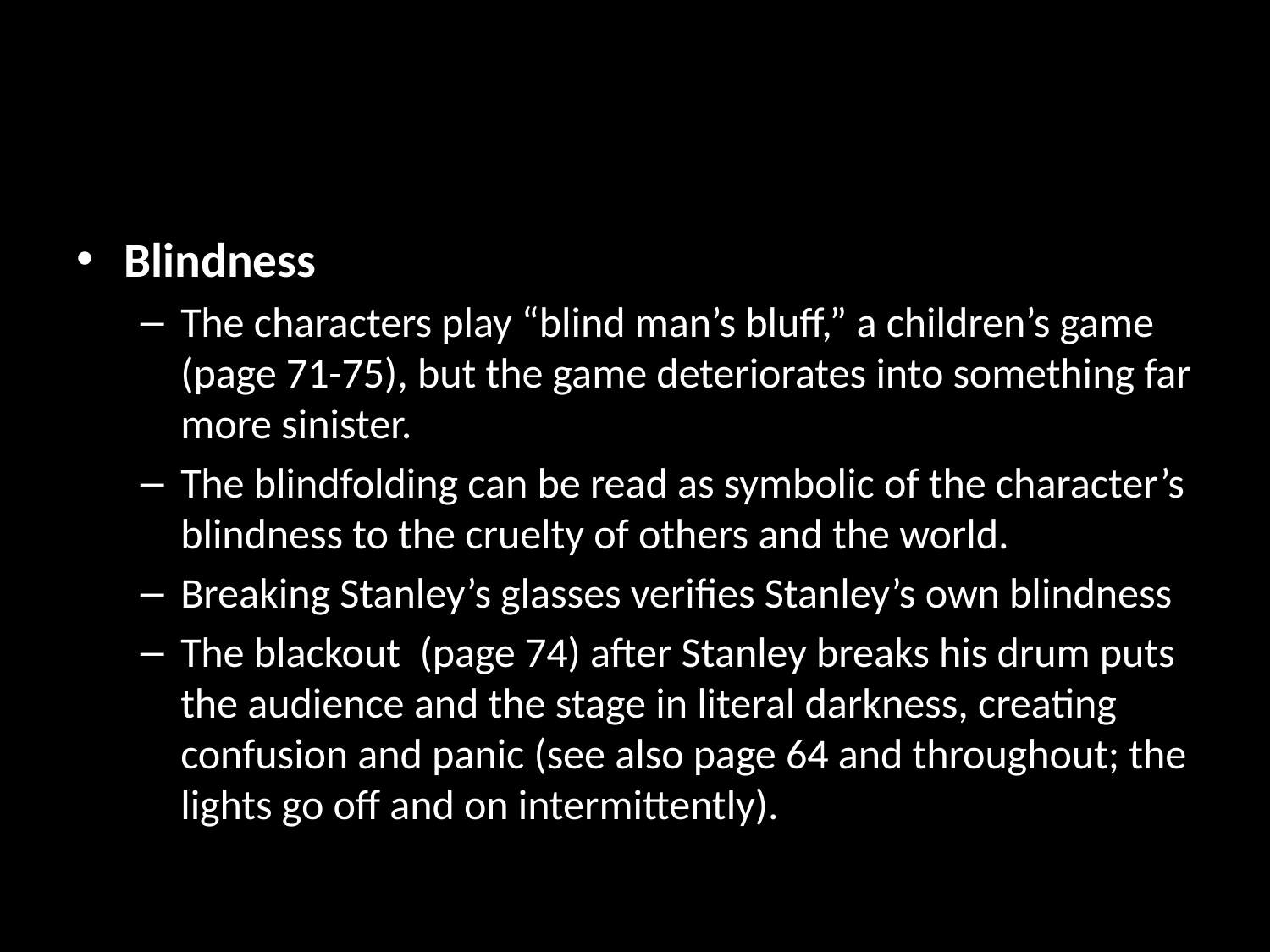

Blindness
The characters play “blind man’s bluff,” a children’s game (page 71-75), but the game deteriorates into something far more sinister.
The blindfolding can be read as symbolic of the character’s blindness to the cruelty of others and the world.
Breaking Stanley’s glasses verifies Stanley’s own blindness
The blackout  (page 74) after Stanley breaks his drum puts the audience and the stage in literal darkness, creating confusion and panic (see also page 64 and throughout; the lights go off and on intermittently).